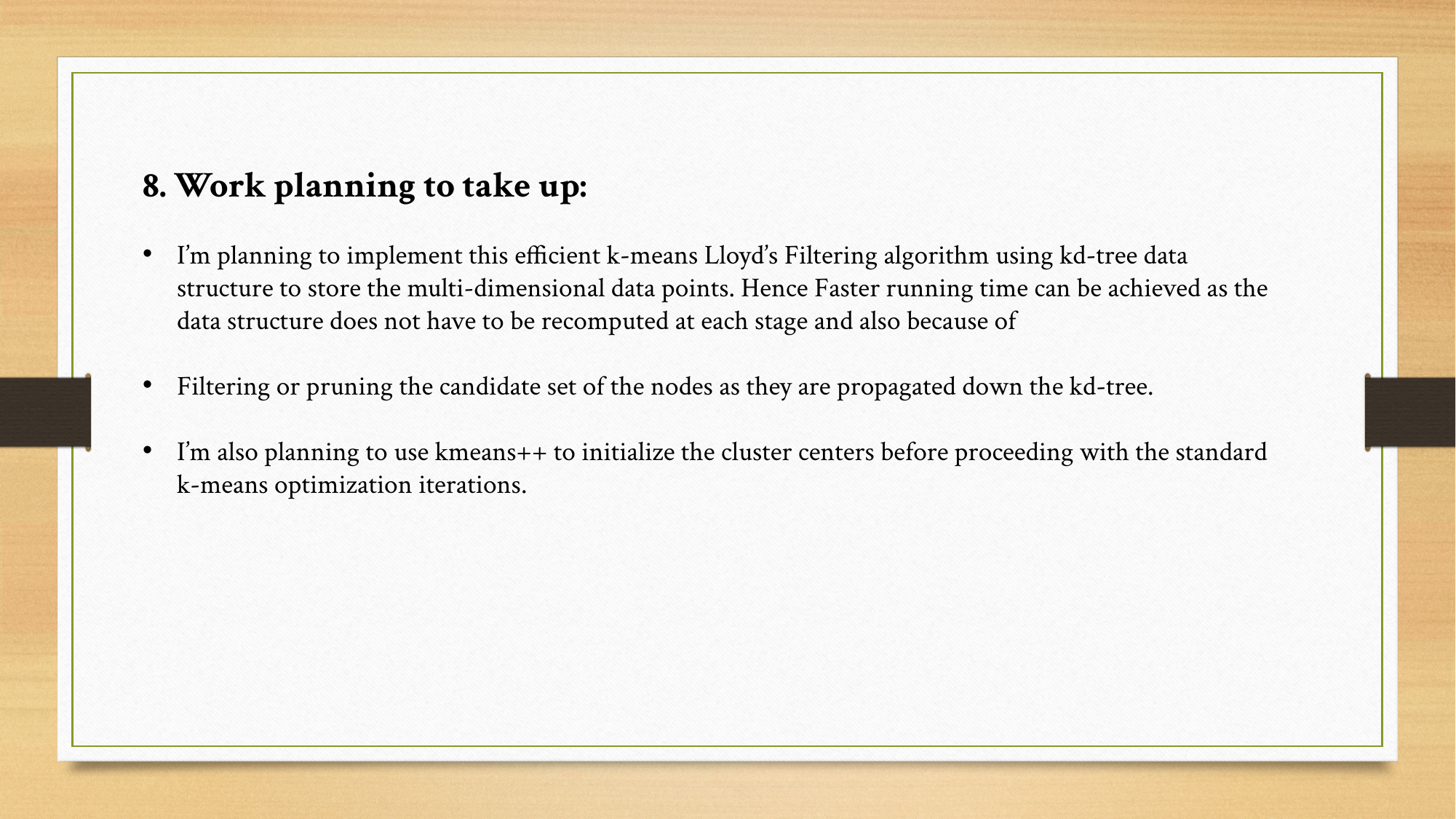

8. Work planning to take up:

I’m planning to implement this efficient k-means Lloyd’s Filtering algorithm using kd-tree data structure to store the multi-dimensional data points. Hence Faster running time can be achieved as the data structure does not have to be recomputed at each stage and also because of

Filtering or pruning the candidate set of the nodes as they are propagated down the kd-tree.

I’m also planning to use kmeans++ to initialize the cluster centers before proceeding with the standard k-means optimization iterations.